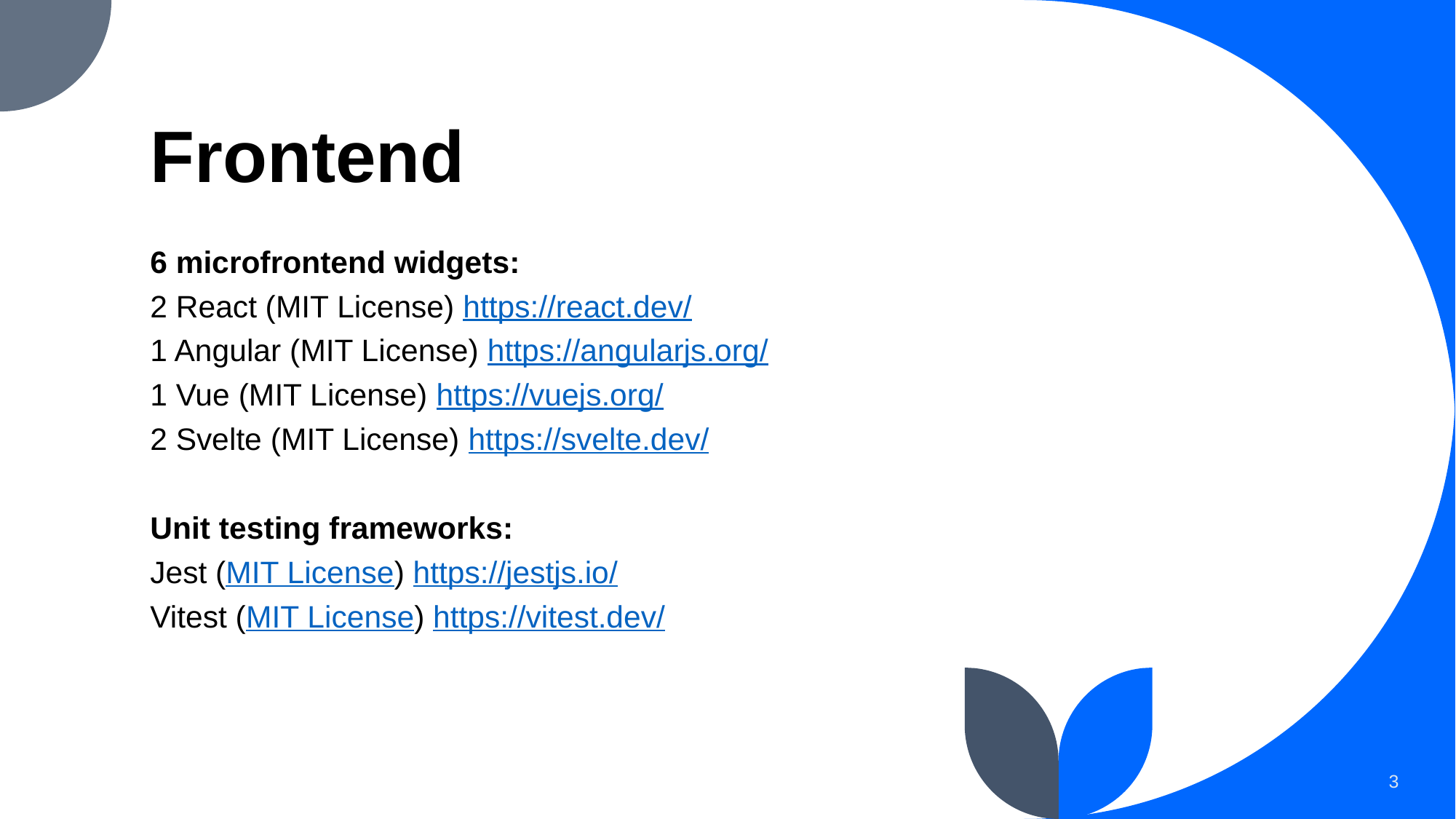

# Frontend
6 microfrontend widgets:
2 React (MIT License) https://react.dev/
1 Angular (MIT License) https://angularjs.org/
1 Vue (MIT License) https://vuejs.org/
2 Svelte (MIT License) https://svelte.dev/

Unit testing frameworks:
Jest (MIT License) https://jestjs.io/
Vitest (MIT License) https://vitest.dev/

3